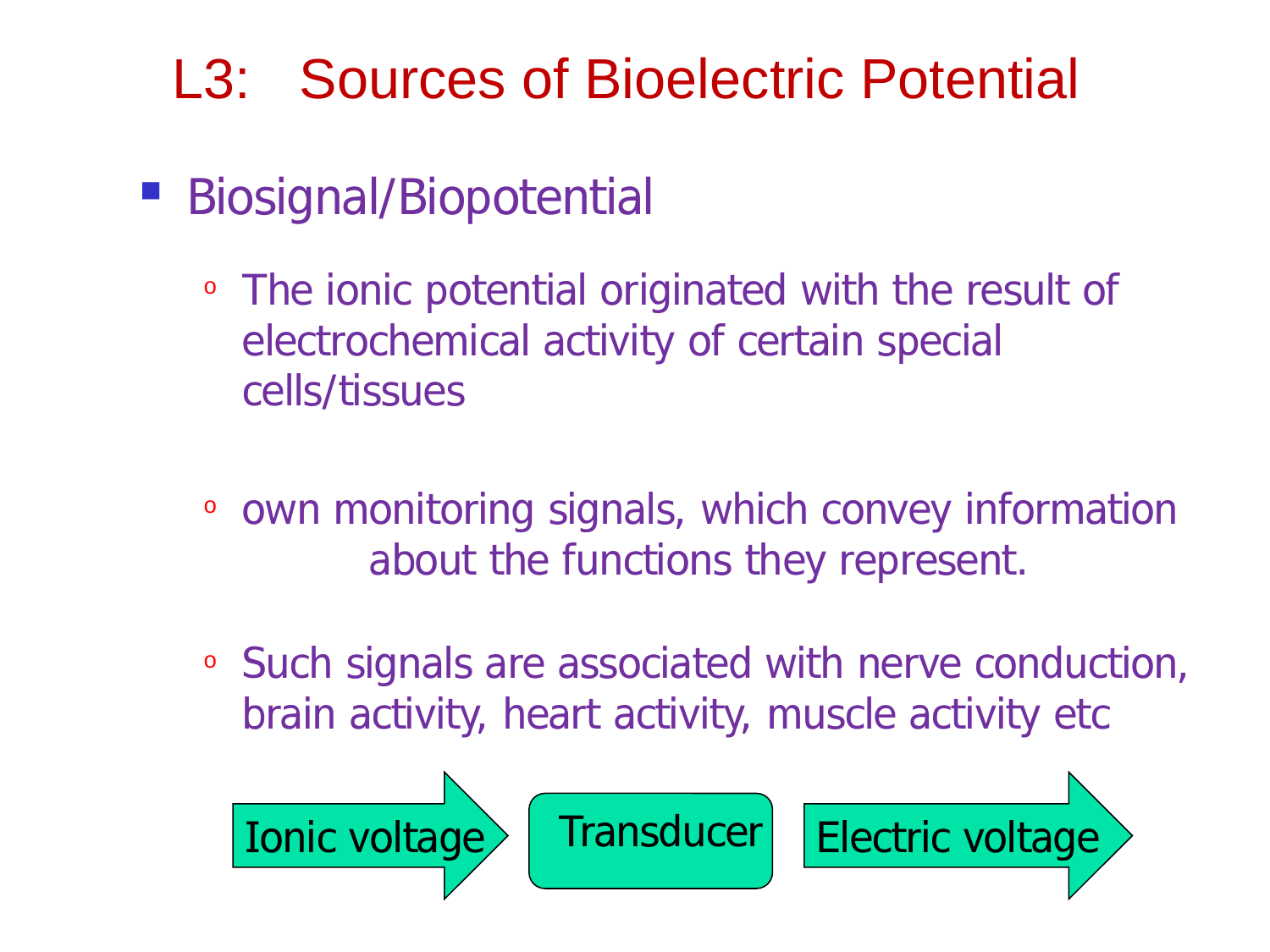

# L3:	Sources of Bioelectric Potential
Biosignal/Biopotential

The ionic potential originated with the result of electrochemical activity of certain special cells/tissues

own monitoring signals, which convey information 	about the functions they represent.

Such signals are associated with nerve conduction, brain activity, heart activity, muscle activity etc

Ionic voltage
Electric voltage
 Transducer